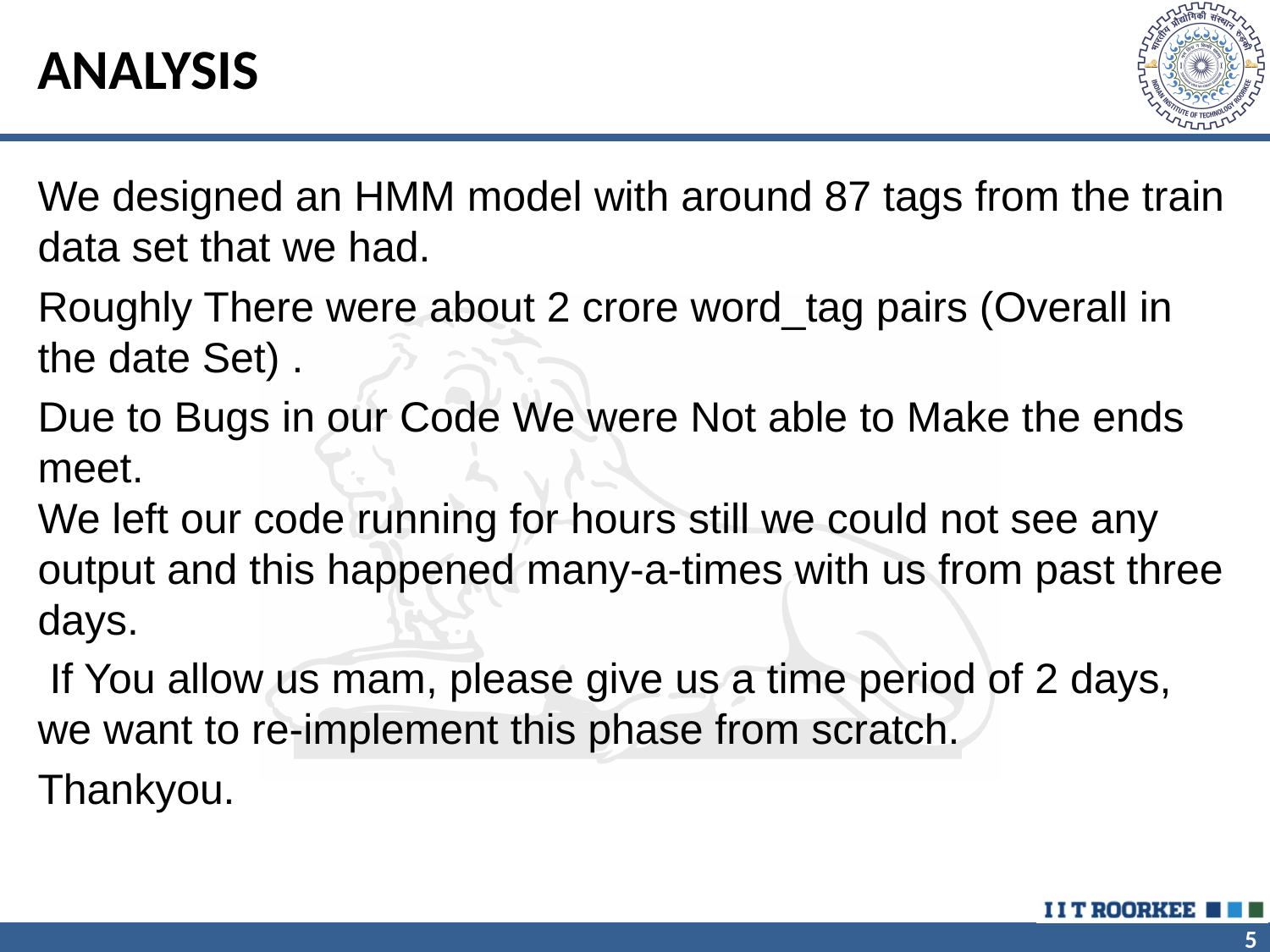

# ANALYSIS
We designed an HMM model with around 87 tags from the train data set that we had.
Roughly There were about 2 crore word_tag pairs (Overall in the date Set) .
Due to Bugs in our Code We were Not able to Make the ends meet.
We left our code running for hours still we could not see any output and this happened many-a-times with us from past three days.
 If You allow us mam, please give us a time period of 2 days, we want to re-implement this phase from scratch.
Thankyou.